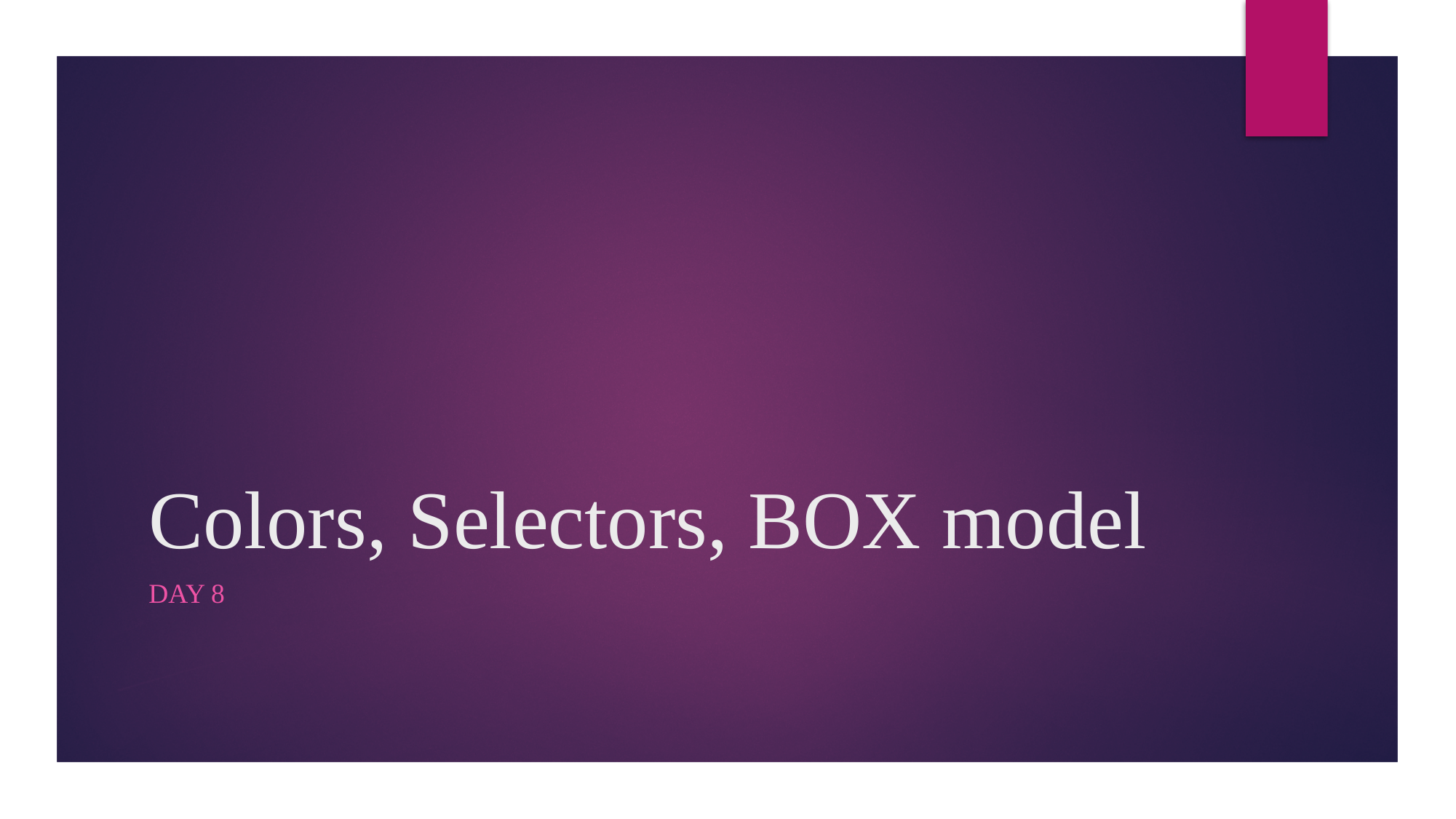

# Colors, Selectors, BOX model
Day 8